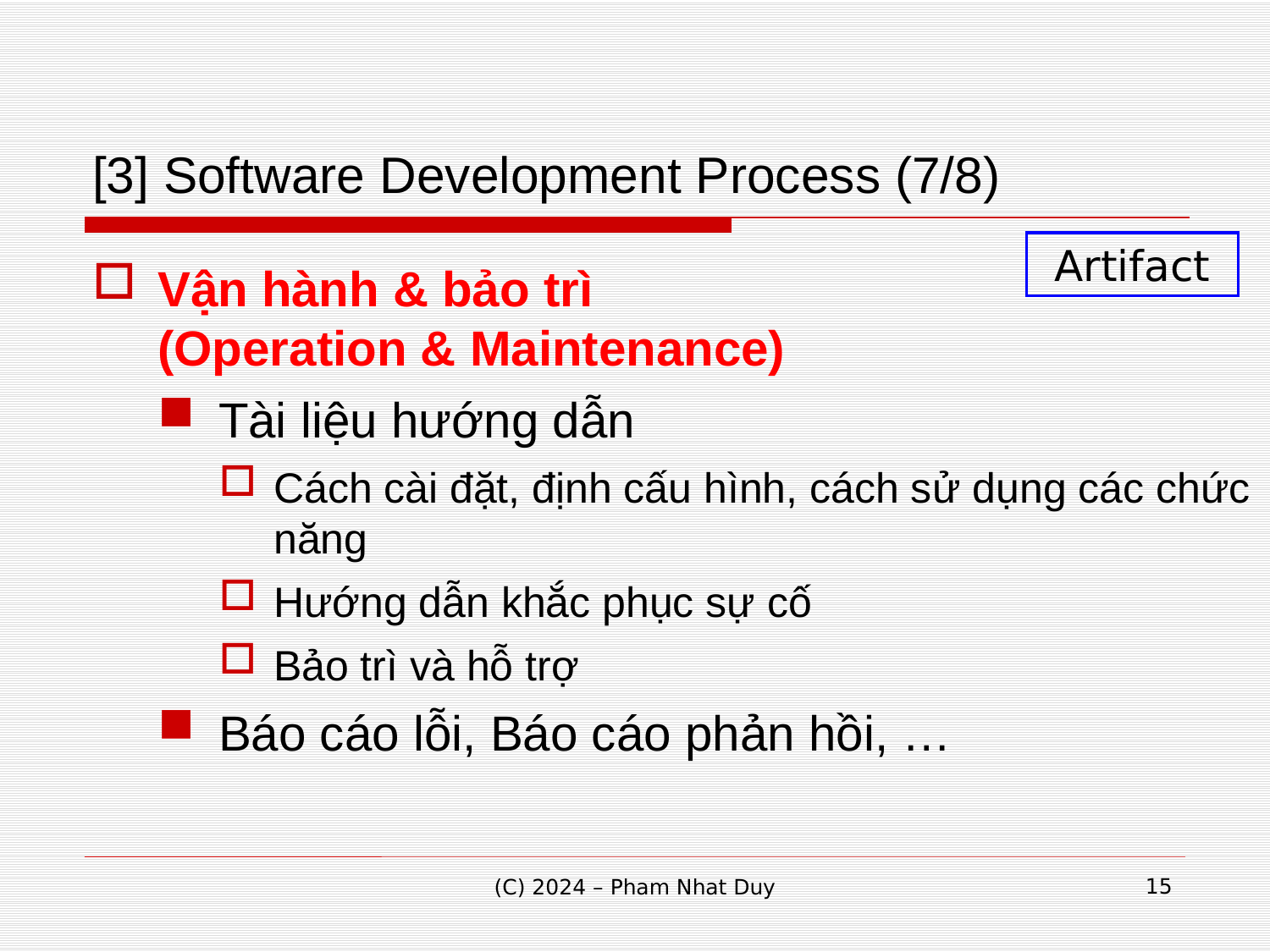

# [3] Software Development Process (7/8)
Artifact
Vận hành & bảo trì
(Operation & Maintenance)
Tài liệu hướng dẫn
Cách cài đặt, định cấu hình, cách sử dụng các chức năng
Hướng dẫn khắc phục sự cố
Bảo trì và hỗ trợ
Báo cáo lỗi, Báo cáo phản hồi, …
15
(C) 2024 – Pham Nhat Duy